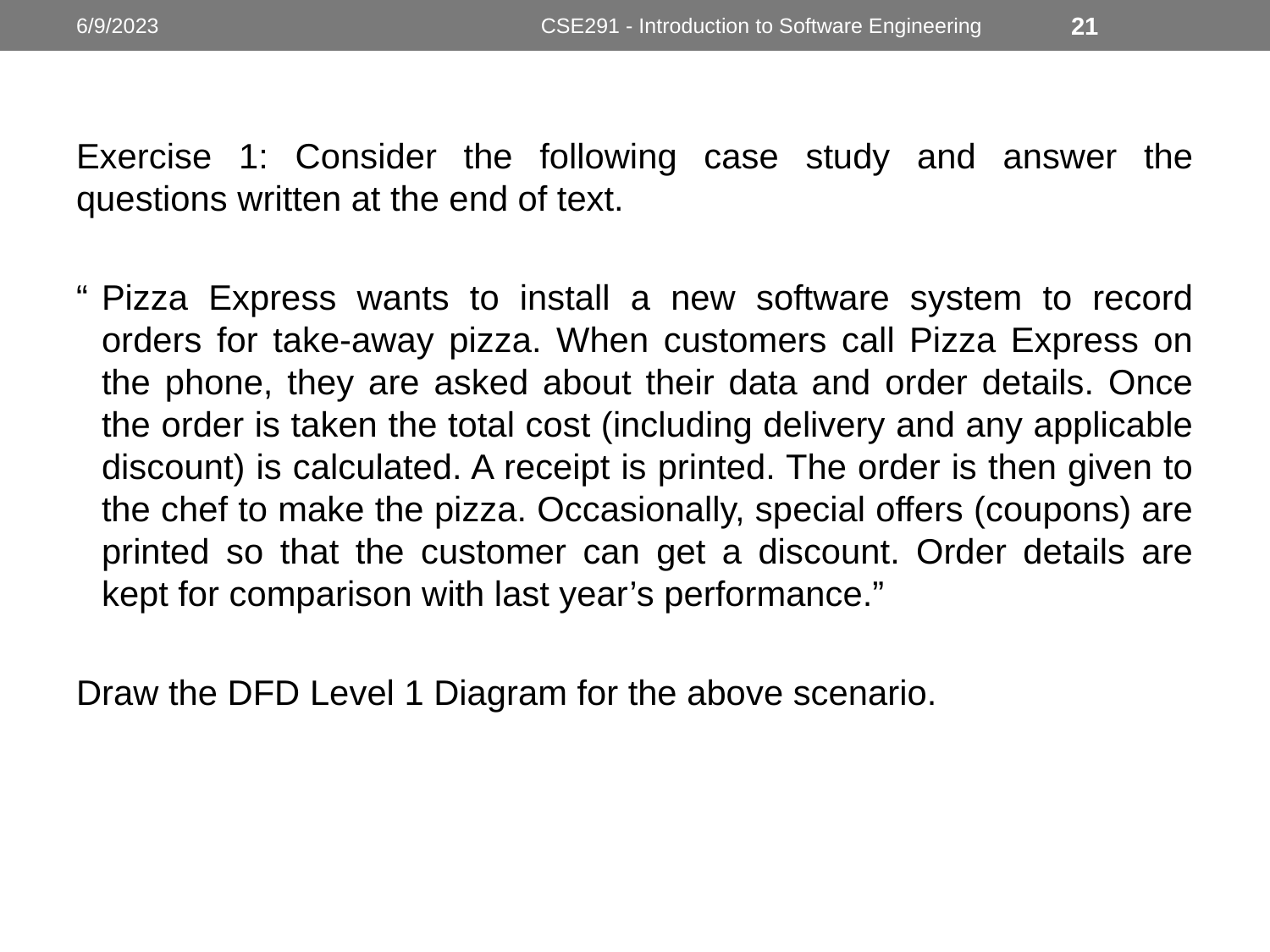

6/9/2023
CSE291 - Introduction to Software Engineering
21
Exercise 1: Consider the following case study and answer the questions written at the end of text.

“	Pizza Express wants to install a new software system to record orders for take-away pizza. When customers call Pizza Express on the phone, they are asked about their data and order details. Once the order is taken the total cost (including delivery and any applicable discount) is calculated. A receipt is printed. The order is then given to the chef to make the pizza. Occasionally, special offers (coupons) are printed so that the customer can get a discount. Order details are kept for comparison with last year’s performance.”

Draw the DFD Level 1 Diagram for the above scenario.